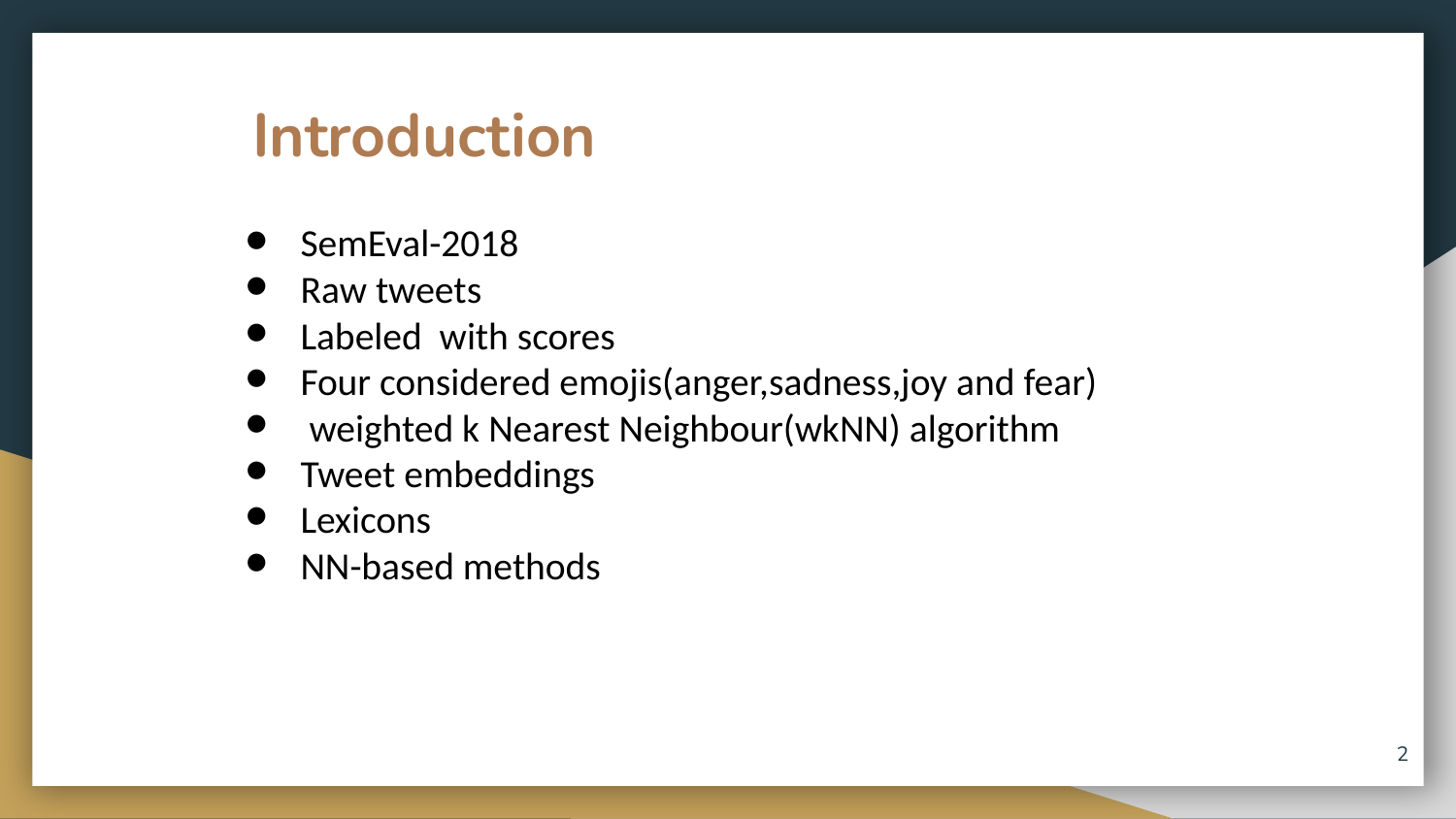

Introduction

SemEval-2018
Raw tweets
Labeled  with scores
Four considered emojis(anger,sadness,joy and fear)
 weighted k Nearest Neighbour(wkNN) algorithm
Tweet embeddings
Lexicons
NN-based methods

2